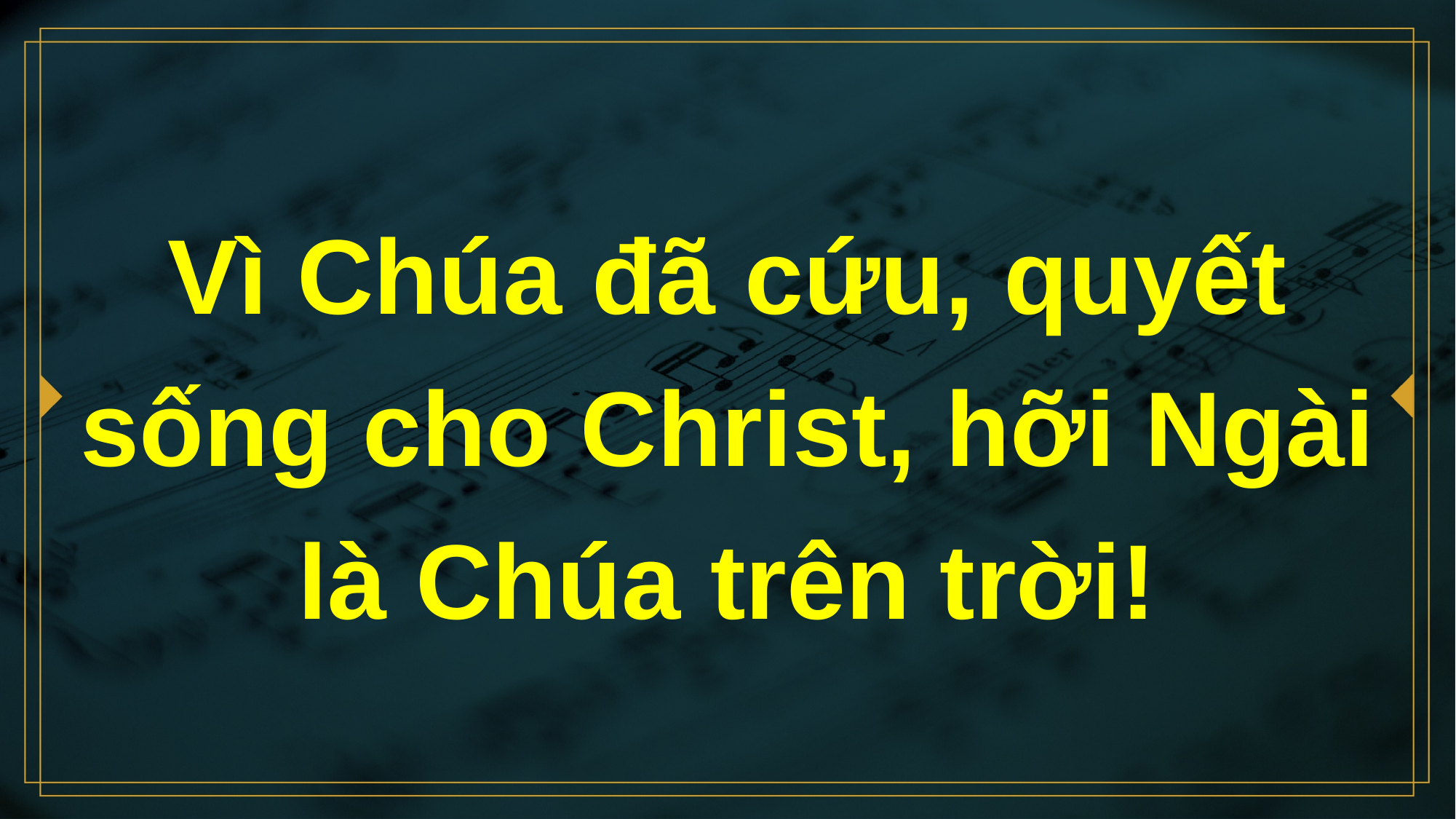

# Vì Chúa đã cứu, quyết sống cho Christ, hỡi Ngài là Chúa trên trời!